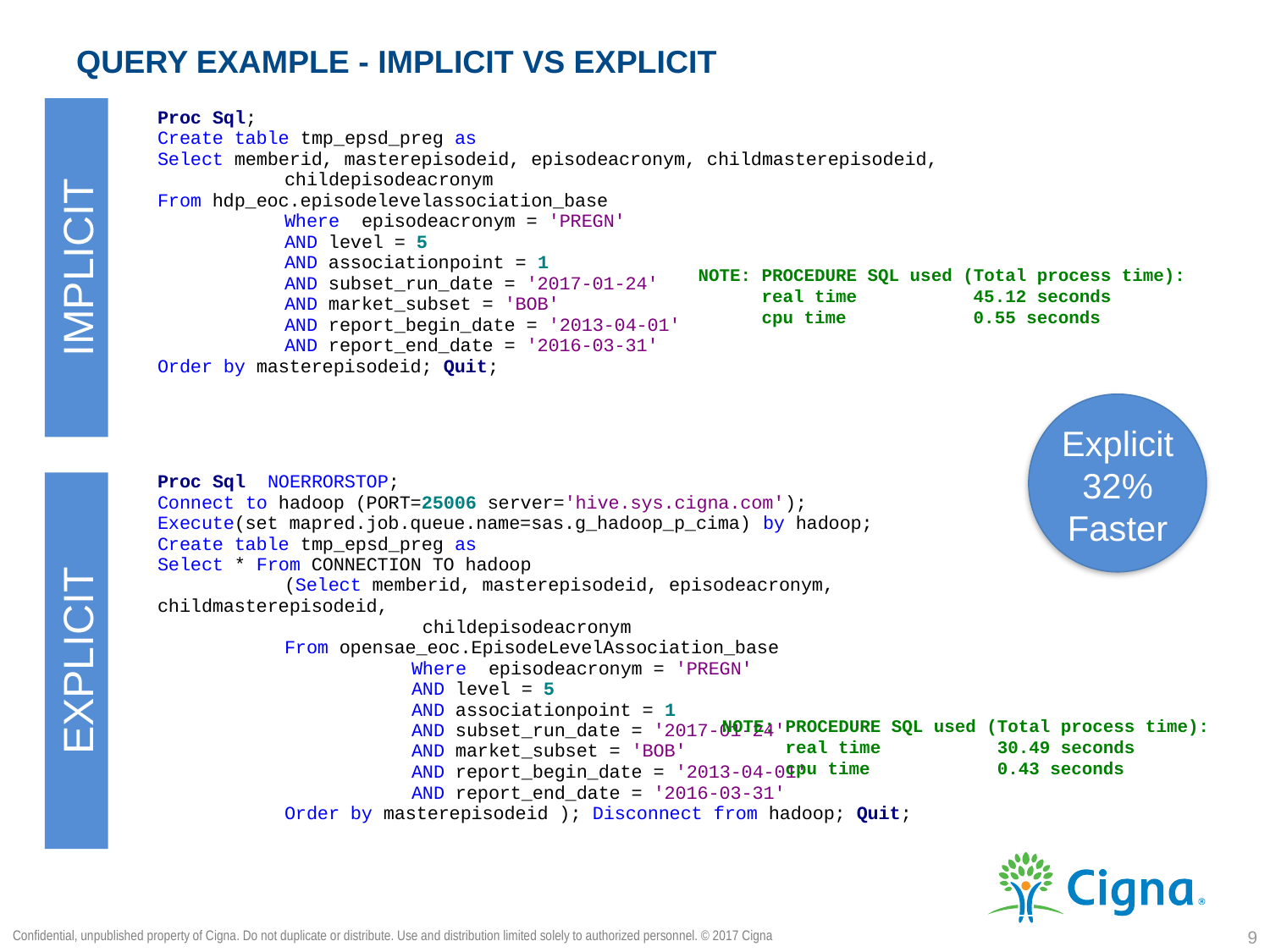

# Query Example - Implicit vs Explicit
| Proc Sql; Create table tmp\_epsd\_preg as Select memberid, masterepisodeid, episodeacronym, childmasterepisodeid, childepisodeacronym From hdp\_eoc.episodelevelassociation\_base Where episodeacronym = 'PREGN' AND level = 5 AND associationpoint = 1 AND subset\_run\_date = '2017-01-24' AND market\_subset = 'BOB' AND report\_begin\_date = '2013-04-01' AND report\_end\_date = '2016-03-31' Order by masterepisodeid; Quit; |
| --- |
|  |
| Proc Sql NOERRORSTOP; Connect to hadoop (PORT=25006 server='hive.sys.cigna.com'); Execute(set mapred.job.queue.name=sas.g\_hadoop\_p\_cima) by hadoop; Create table tmp\_epsd\_preg as Select \* From CONNECTION TO hadoop (Select memberid, masterepisodeid, episodeacronym, childmasterepisodeid, childepisodeacronym From opensae\_eoc.EpisodeLevelAssociation\_base Where episodeacronym = 'PREGN' AND level = 5 AND associationpoint = 1 AND subset\_run\_date = '2017-01-24' AND market\_subset = 'BOB' AND report\_begin\_date = '2013-04-01' AND report\_end\_date = '2016-03-31' Order by masterepisodeid ); Disconnect from hadoop; Quit; |
|  |
IMPLICIT
NOTE: PROCEDURE SQL used (Total process time):
      real time           45.12 seconds
      cpu time            0.55 seconds

Explicit 32% Faster
EXPLICIT
NOTE: PROCEDURE SQL used (Total process time):
      real time           30.49 seconds
      cpu time            0.43 seconds
Confidential, unpublished property of Cigna. Do not duplicate or distribute. Use and distribution limited solely to authorized personnel. © 2017 Cigna
9